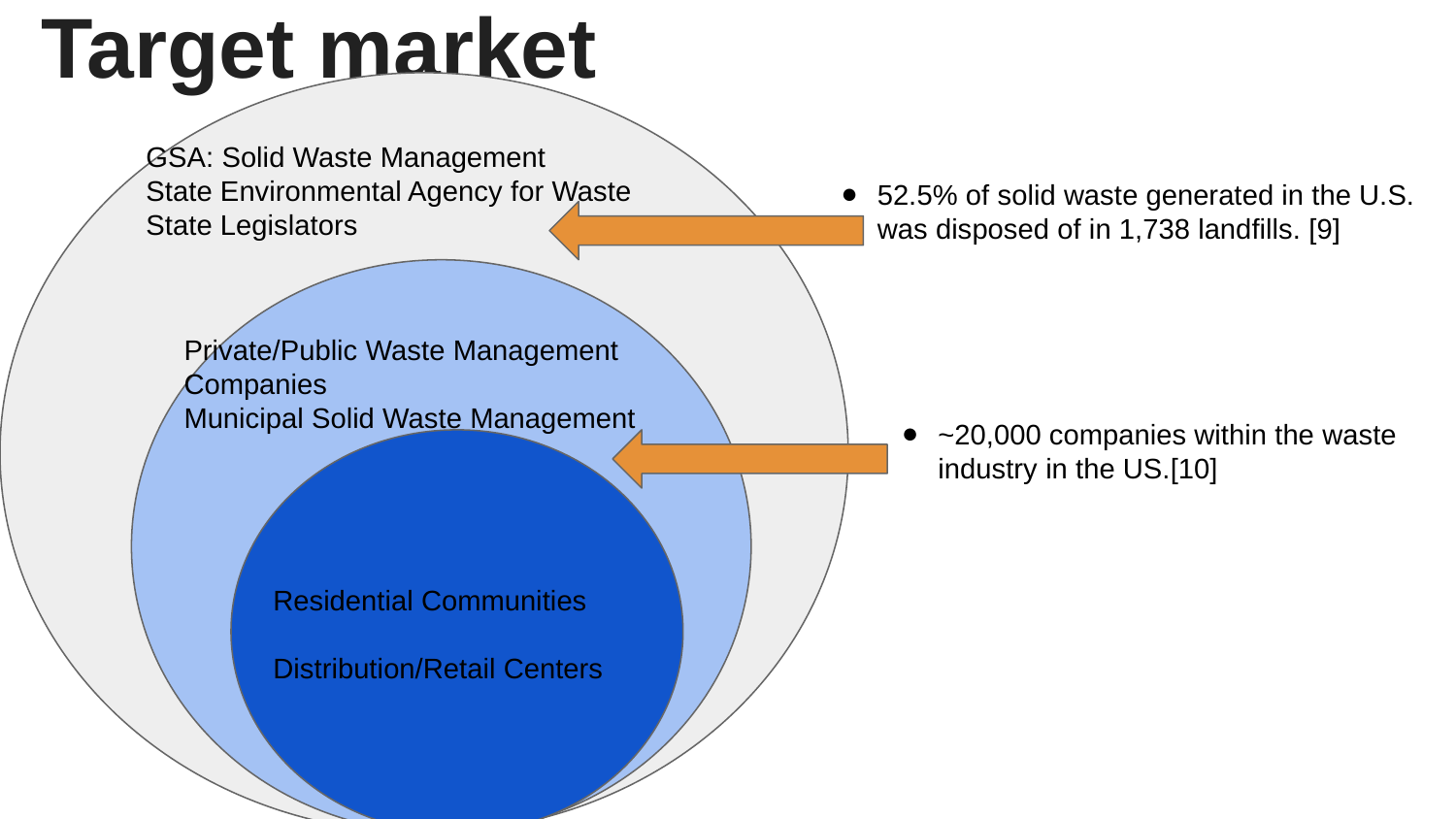

# Target market

GSA: Solid Waste Management
State Environmental Agency for Waste
State Legislators
52.5% of solid waste generated in the U.S. was disposed of in 1,738 landfills. [9]

Private/Public Waste Management Companies
Municipal Solid Waste Management
~20,000 companies within the waste industry in the US.[10]

Residential Communities

Distribution/Retail Centers